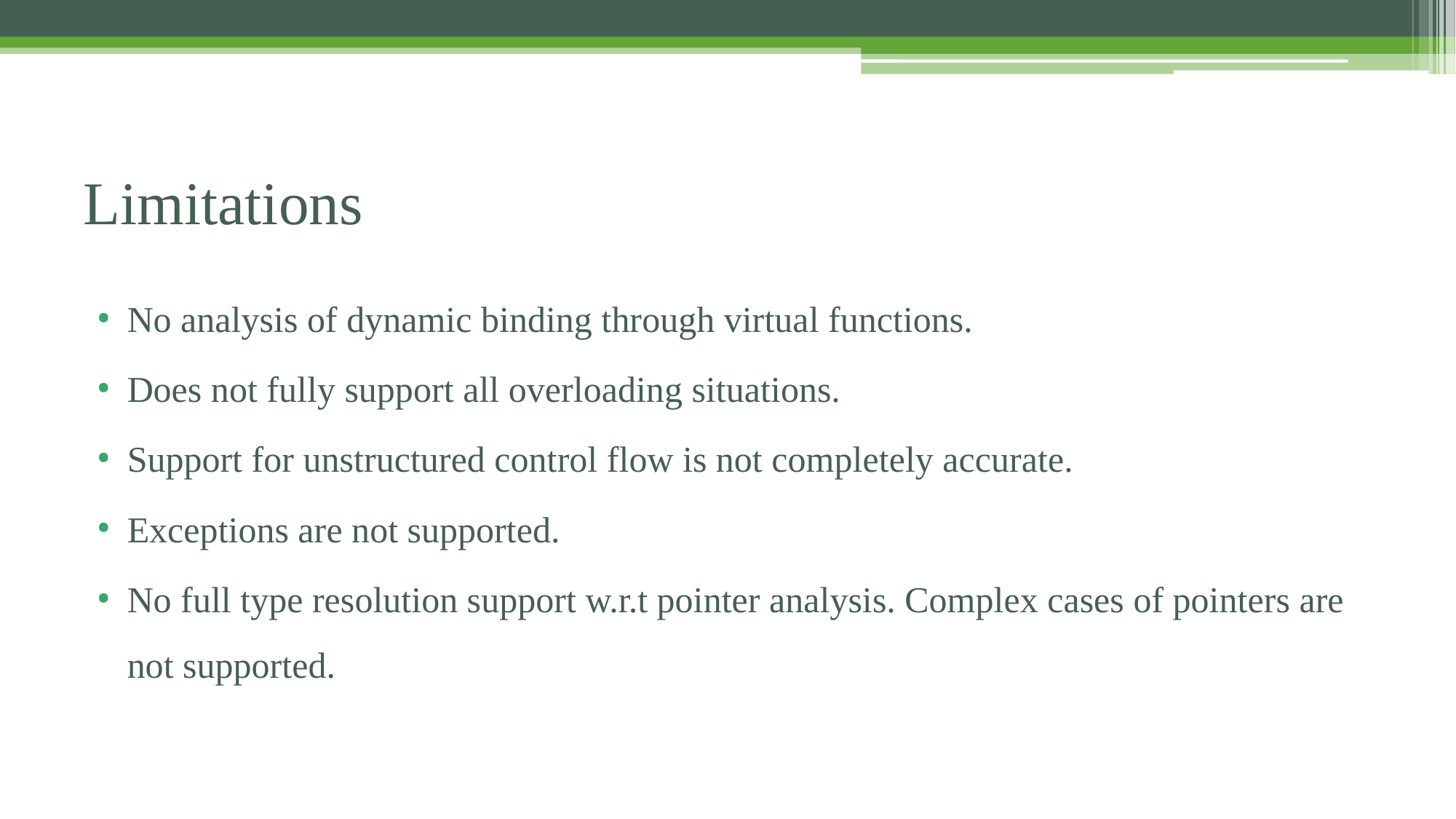

# Limitations
No analysis of dynamic binding through virtual functions.
Does not fully support all overloading situations.
Support for unstructured control flow is not completely accurate.
Exceptions are not supported.
No full type resolution support w.r.t pointer analysis. Complex cases of pointers are not supported.